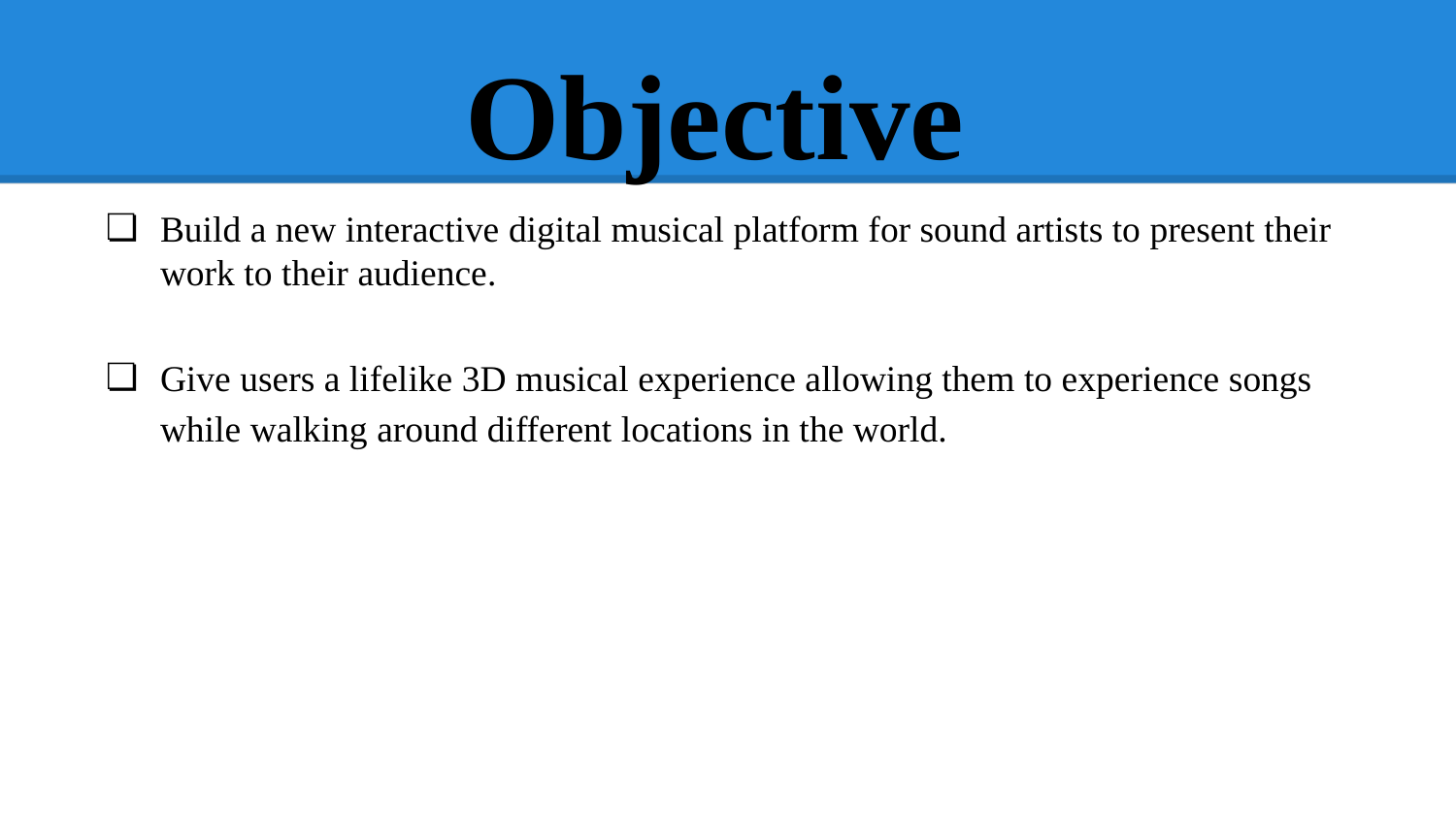

# Objective
Build a new interactive digital musical platform for sound artists to present their work to their audience.

Give users a lifelike 3D musical experience allowing them to experience songs while walking around different locations in the world.